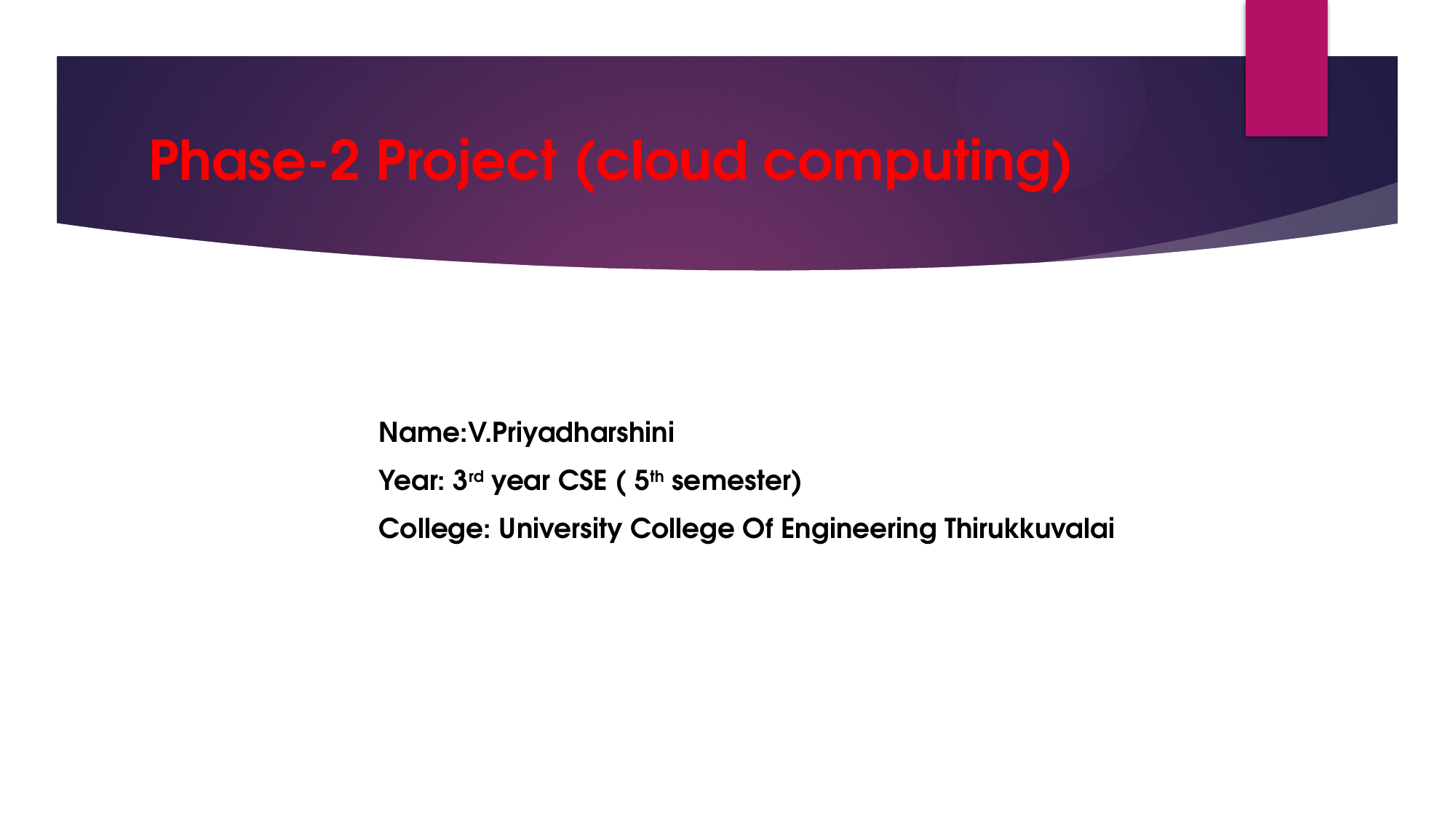

# Phase-2 Project (cloud computing)
Name:V.Priyadharshini
Year: 3rd year CSE ( 5th semester)
College: University College Of Engineering Thirukkuvalai